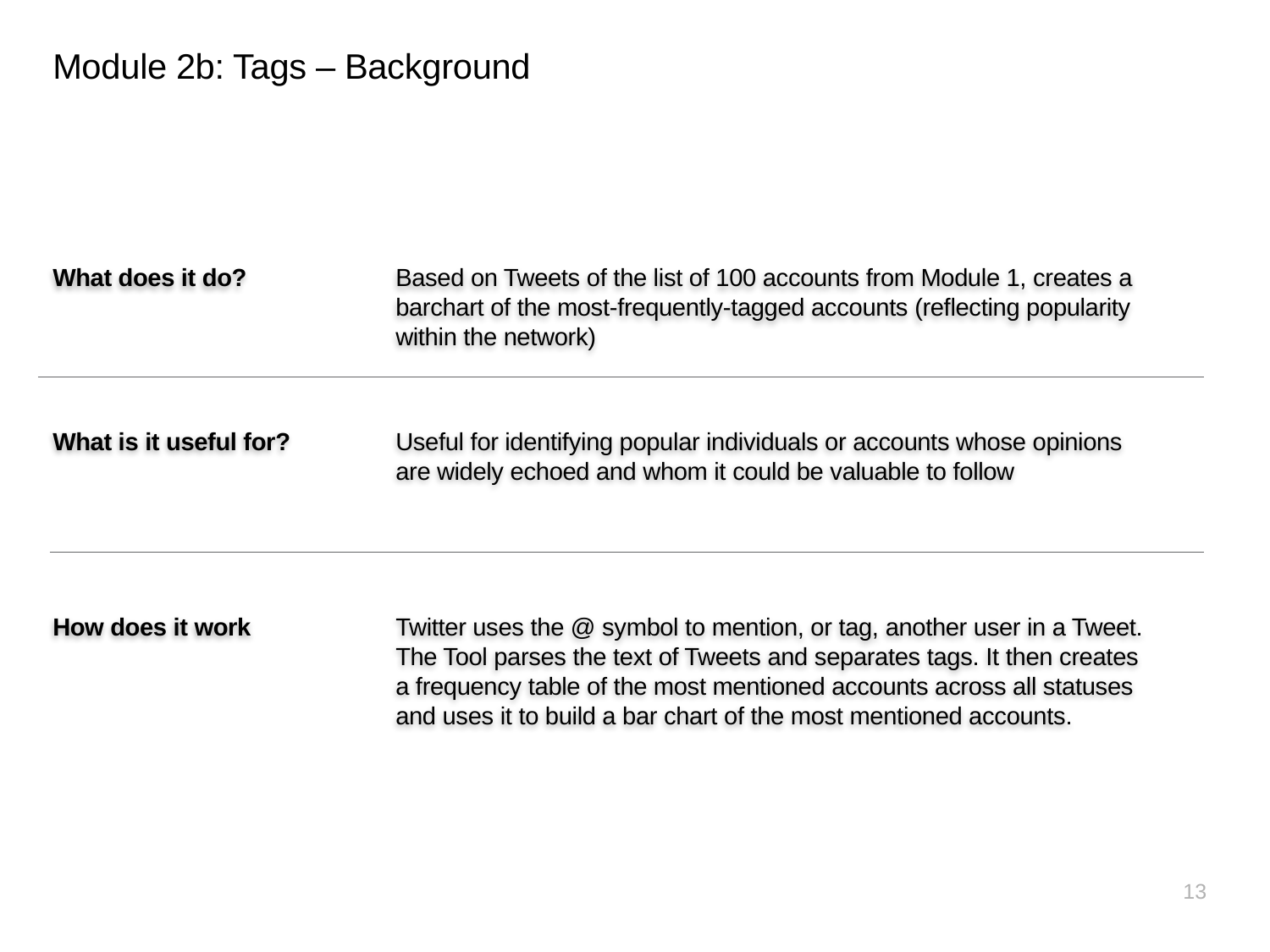

Module 2b: Tags – Background
What does it do?
Based on Tweets of the list of 100 accounts from Module 1, creates a barchart of the most-frequently-tagged accounts (reflecting popularity within the network)
What is it useful for?
Useful for identifying popular individuals or accounts whose opinions are widely echoed and whom it could be valuable to follow
How does it work
Twitter uses the @ symbol to mention, or tag, another user in a Tweet. The Tool parses the text of Tweets and separates tags. It then creates a frequency table of the most mentioned accounts across all statuses and uses it to build a bar chart of the most mentioned accounts.
13